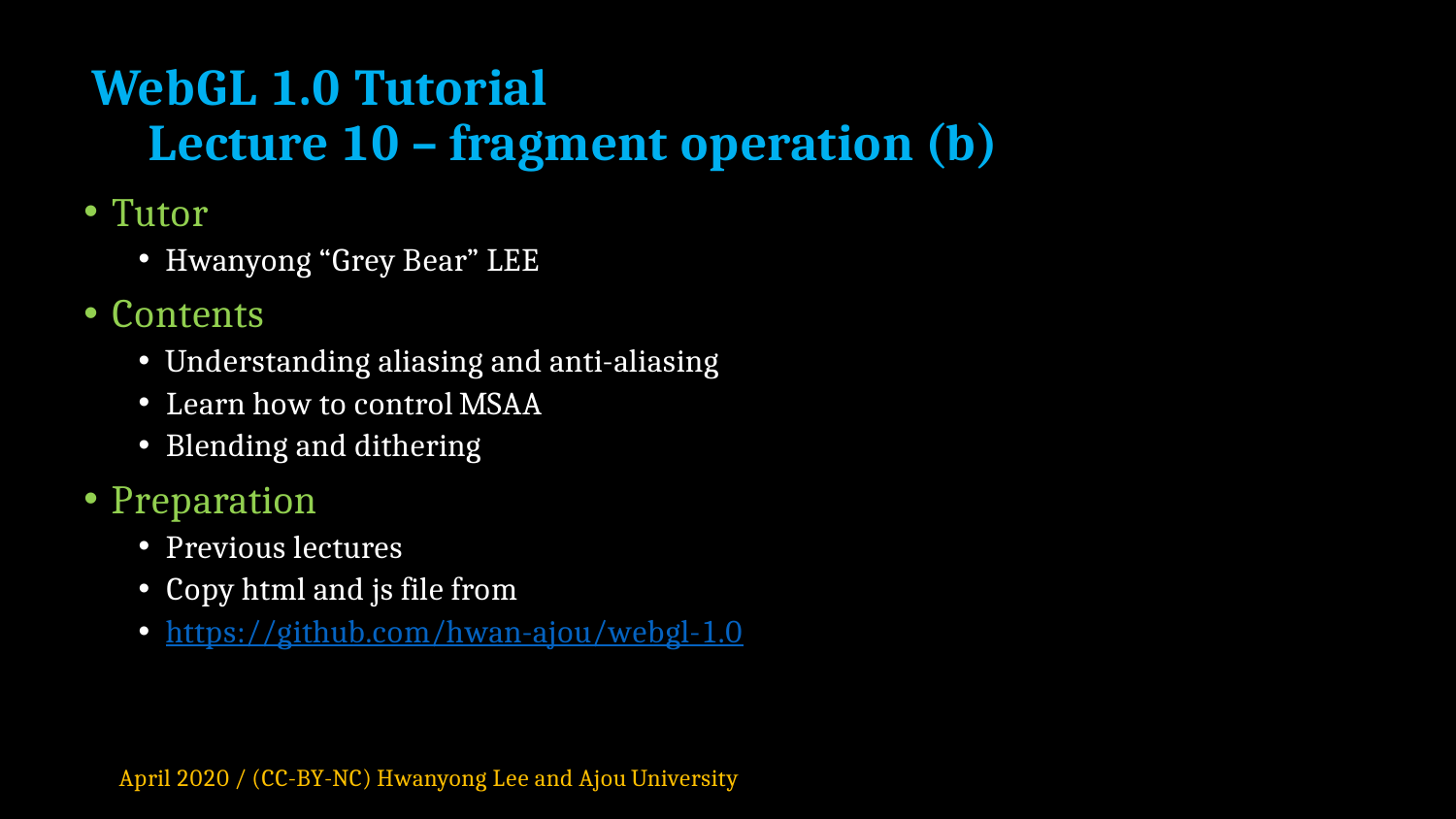

# WebGL 1.0 Tutorial Lecture 10 – fragment operation (b)
Tutor
Hwanyong “Grey Bear” LEE
Contents
Understanding aliasing and anti-aliasing
Learn how to control MSAA
Blending and dithering
Preparation
Previous lectures
Copy html and js file from
https://github.com/hwan-ajou/webgl-1.0

April 2020 / (CC-BY-NC) Hwanyong Lee and Ajou University